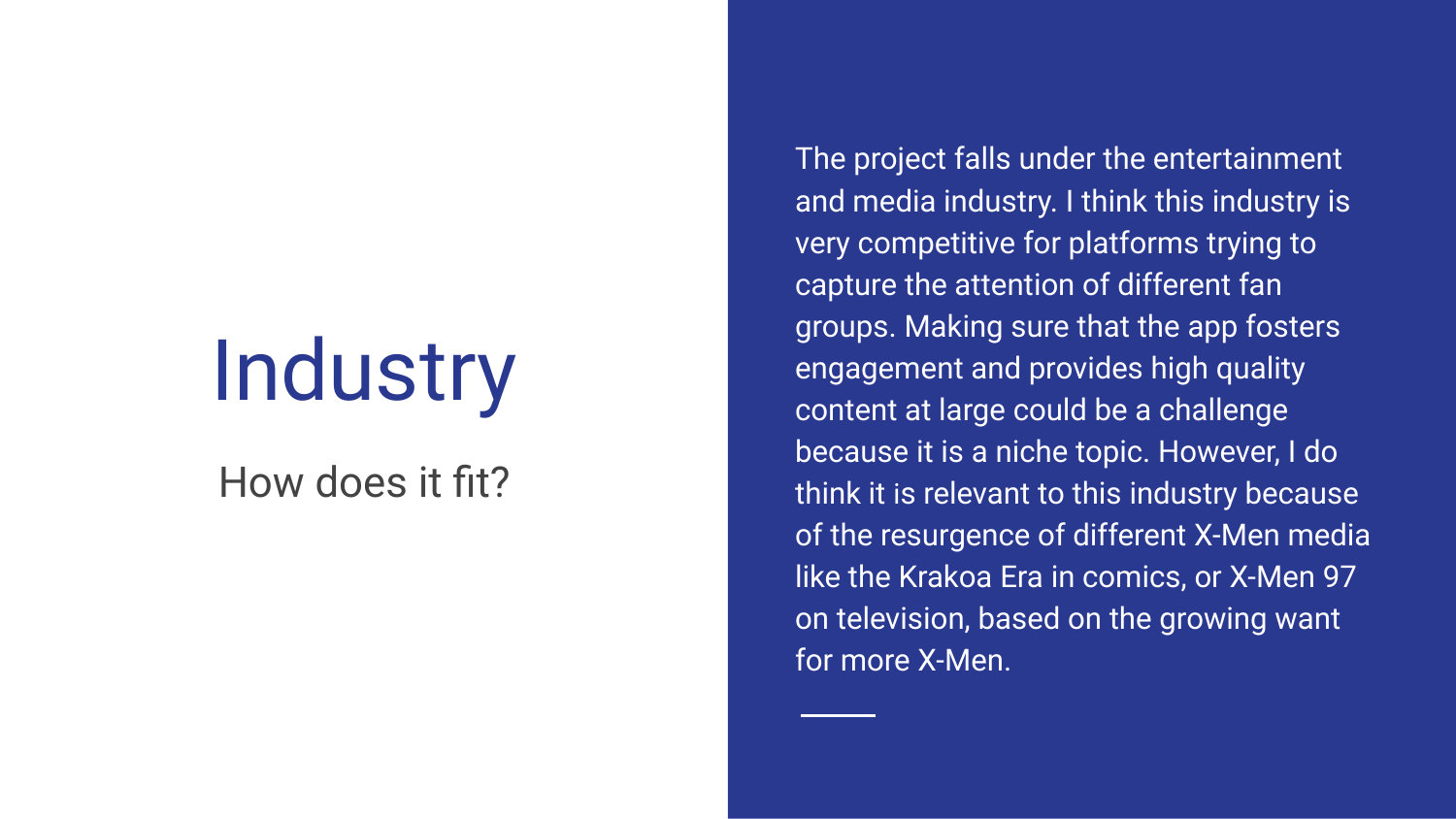

The project falls under the entertainment and media industry. I think this industry is very competitive for platforms trying to capture the attention of different fan groups. Making sure that the app fosters engagement and provides high quality content at large could be a challenge because it is a niche topic. However, I do think it is relevant to this industry because of the resurgence of different X-Men media like the Krakoa Era in comics, or X-Men 97 on television, based on the growing want for more X-Men.

# Industry
How does it fit?